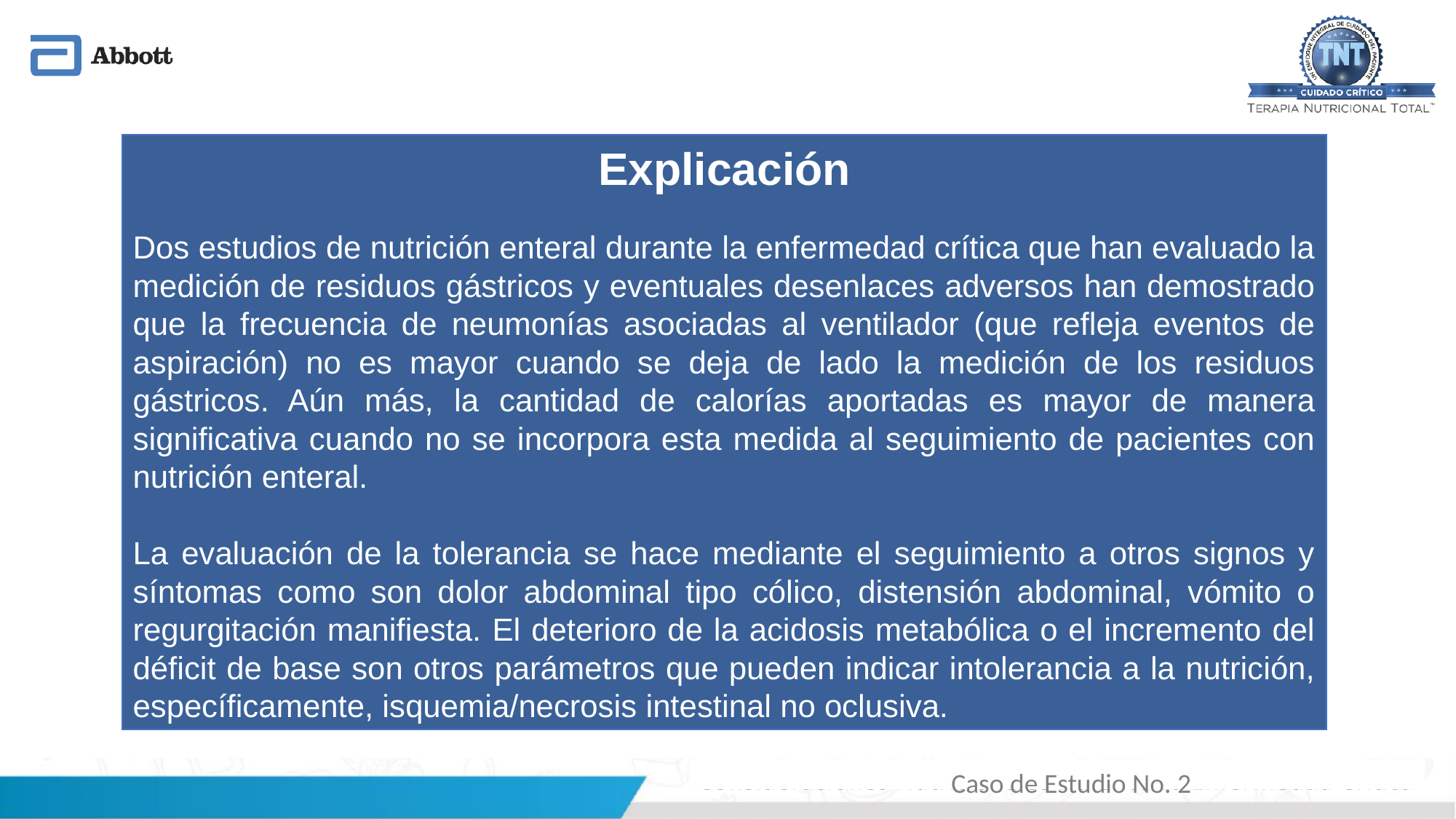

Explicación

Dos estudios de nutrición enteral durante la enfermedad crítica que han evaluado la medición de residuos gástricos y eventuales desenlaces adversos han demostrado que la frecuencia de neumonías asociadas al ventilador (que refleja eventos de aspiración) no es mayor cuando se deja de lado la medición de los residuos gástricos. Aún más, la cantidad de calorías aportadas es mayor de manera significativa cuando no se incorpora esta medida al seguimiento de pacientes con nutrición enteral.

La evaluación de la tolerancia se hace mediante el seguimiento a otros signos y síntomas como son dolor abdominal tipo cólico, distensión abdominal, vómito o regurgitación manifiesta. El deterioro de la acidosis metabólica o el incremento del déficit de base son otros parámetros que pueden indicar intolerancia a la nutrición, específicamente, isquemia/necrosis intestinal no oclusiva.